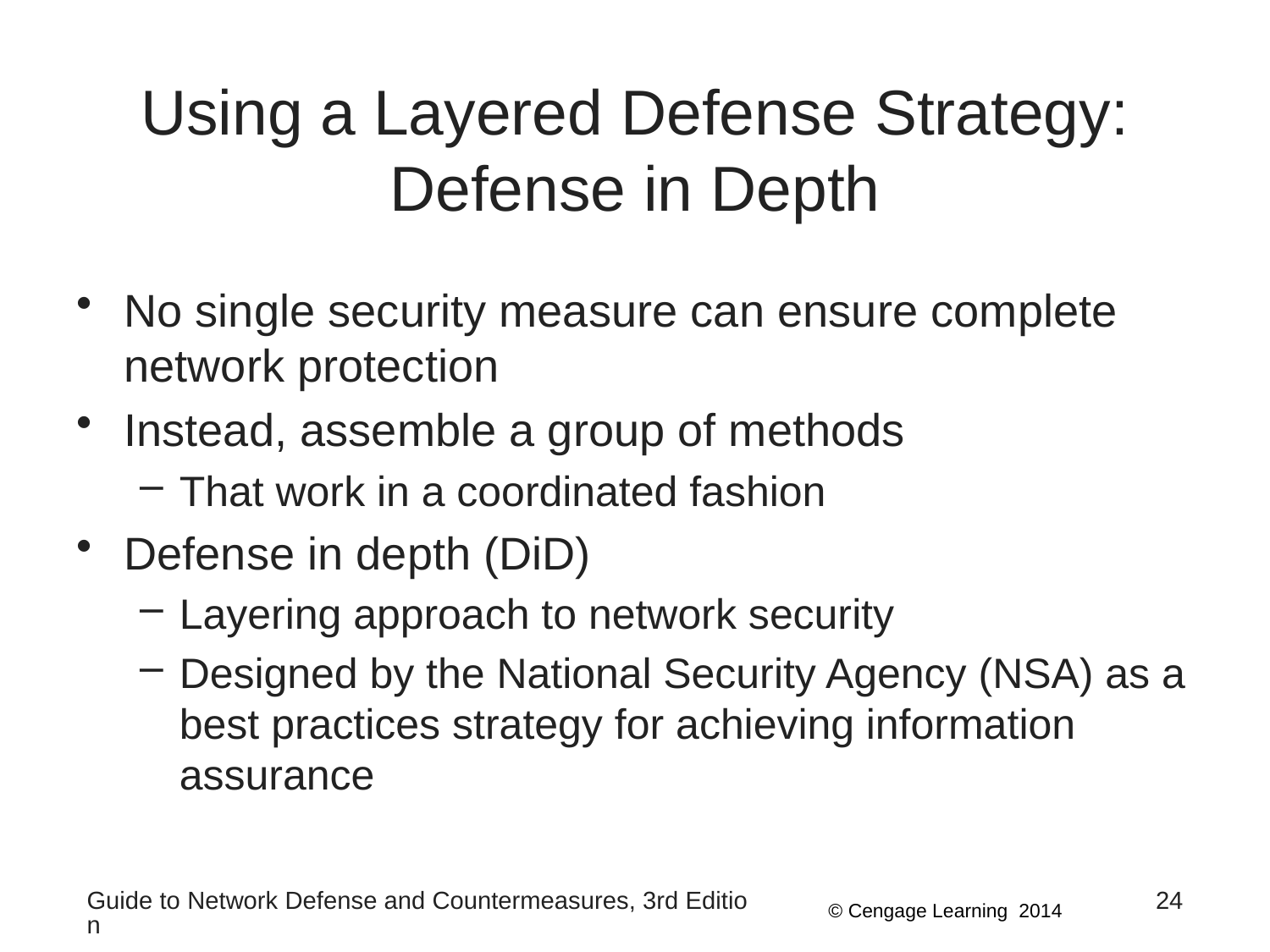

# Using a Layered Defense Strategy: Defense in Depth
No single security measure can ensure complete network protection
Instead, assemble a group of methods
That work in a coordinated fashion
Defense in depth (DiD)
Layering approach to network security
Designed by the National Security Agency (NSA) as a best practices strategy for achieving information assurance
Guide to Network Defense and Countermeasures, 3rd Edition
24